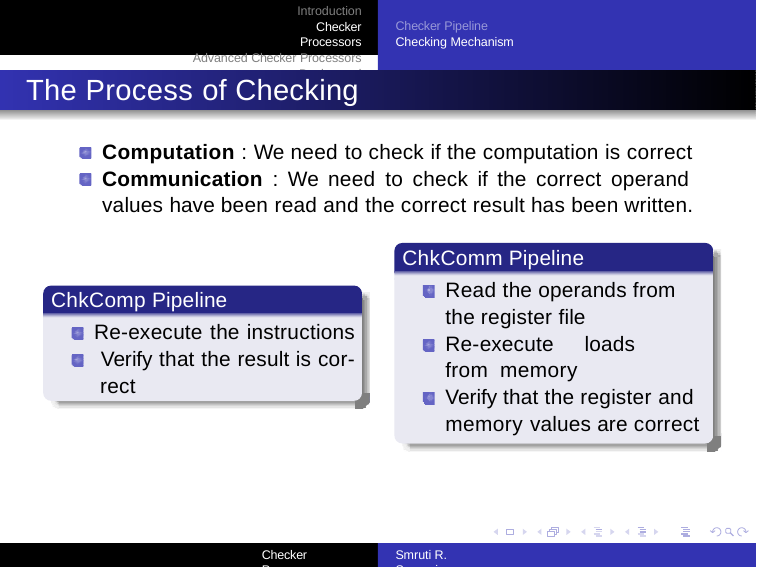

Introduction  Checker Processors
Advanced Checker Processors  Design and Implementation

Checker Pipeline  Checking Mechanism
The Process of Checking
Computation : We need to check if the computation is correct  Communication : We need to check if the correct operand  values have been read and the correct result has been written.

ChkComm Pipeline

Read the operands from  the register file
Re-execute	loads	from  memory
Verify that the register and  memory values are correct
ChkComp Pipeline

Re-execute the instructions  Verify that the result is cor-  rect

Checker Processors
Smruti R. Sarangi